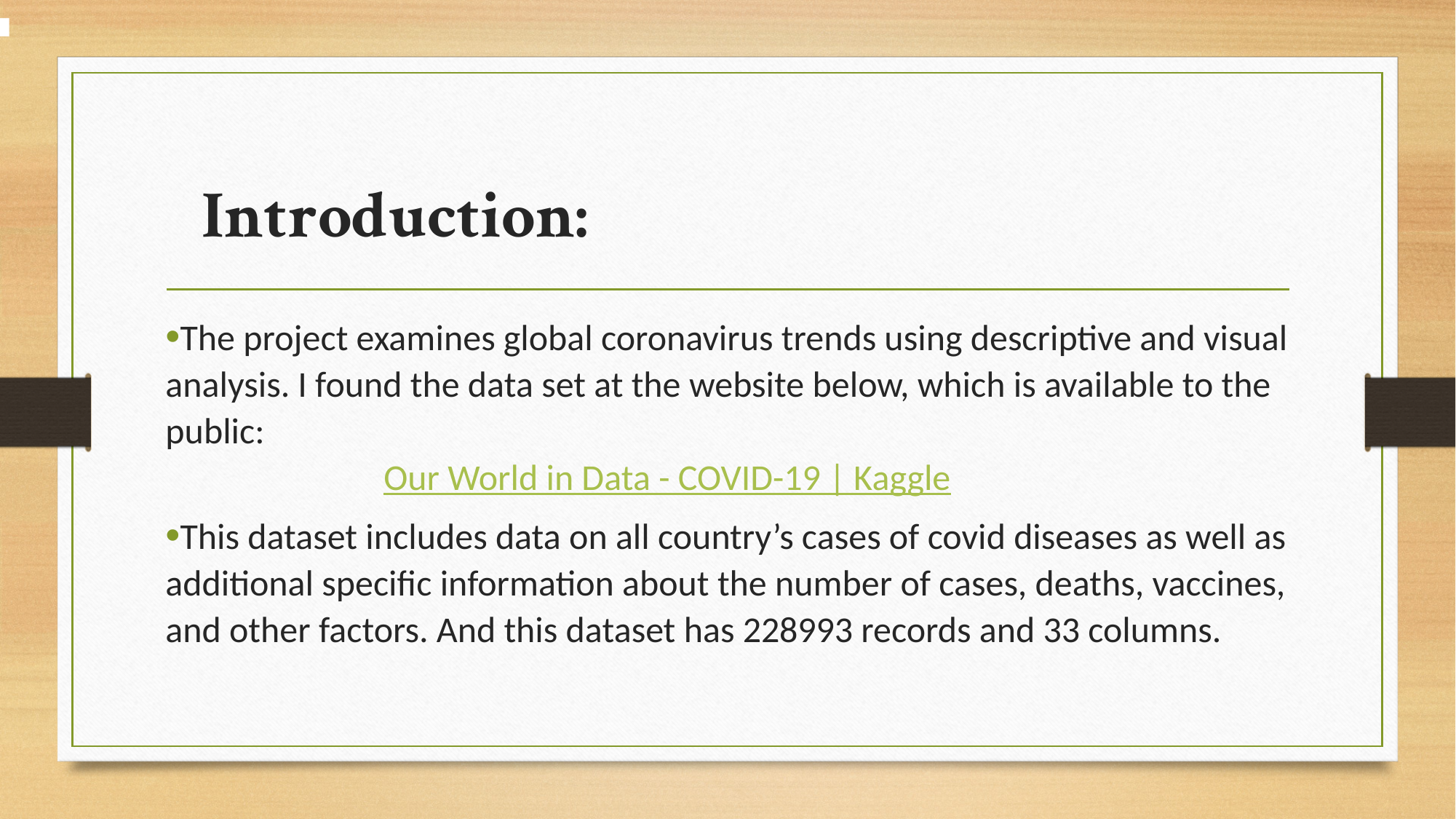

# Introduction:
The project examines global coronavirus trends using descriptive and visual analysis. I found the data set at the website below, which is available to the public:
		Our World in Data - COVID-19 | Kaggle
This dataset includes data on all country’s cases of covid diseases as well as additional specific information about the number of cases, deaths, vaccines, and other factors. And this dataset has 228993 records and 33 columns.